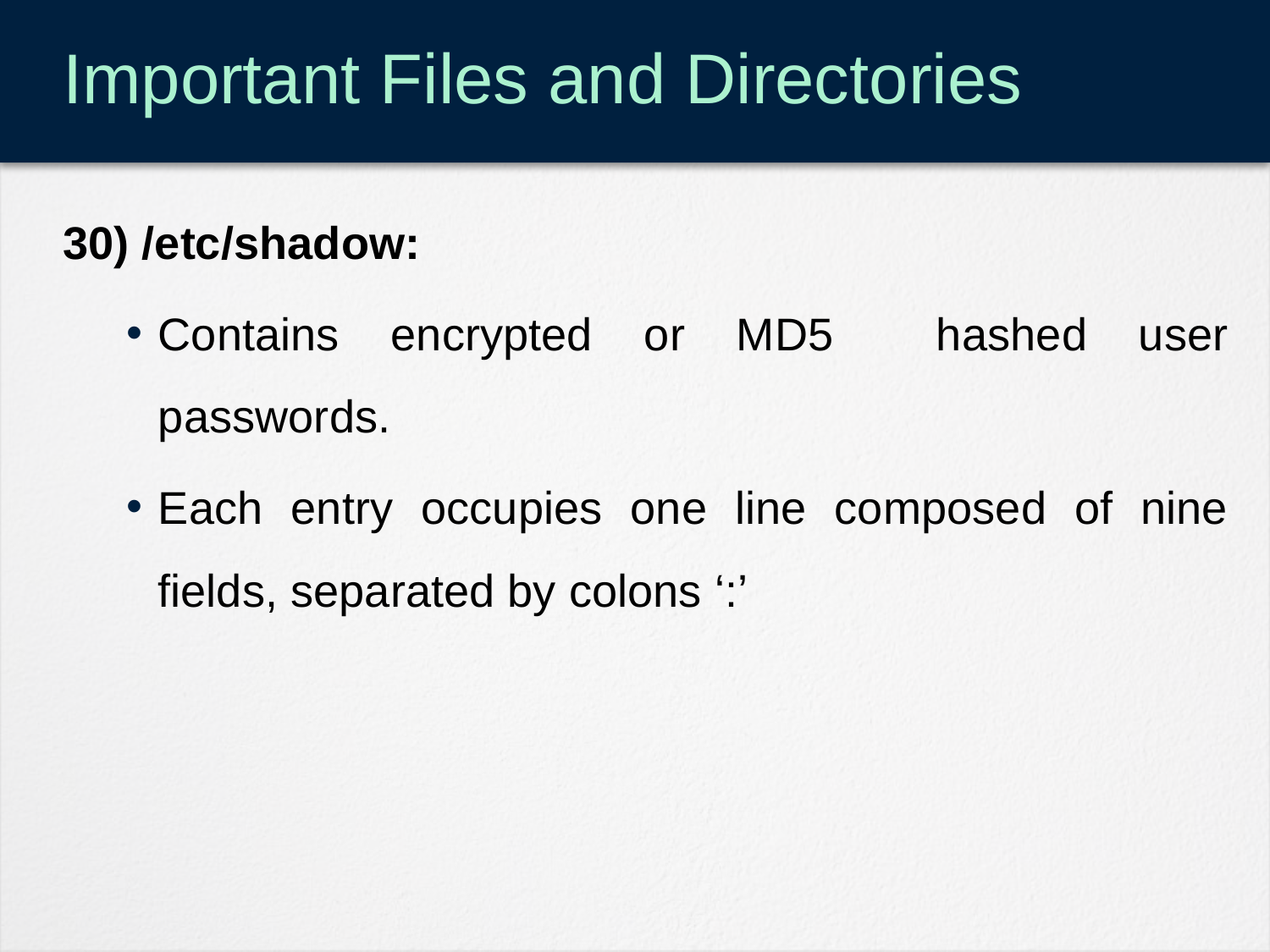

# Important Files and Directories
30) /etc/shadow:
Contains encrypted or MD5  hashed user passwords.
Each entry occupies one line composed of nine fields, separated by colons ‘:’